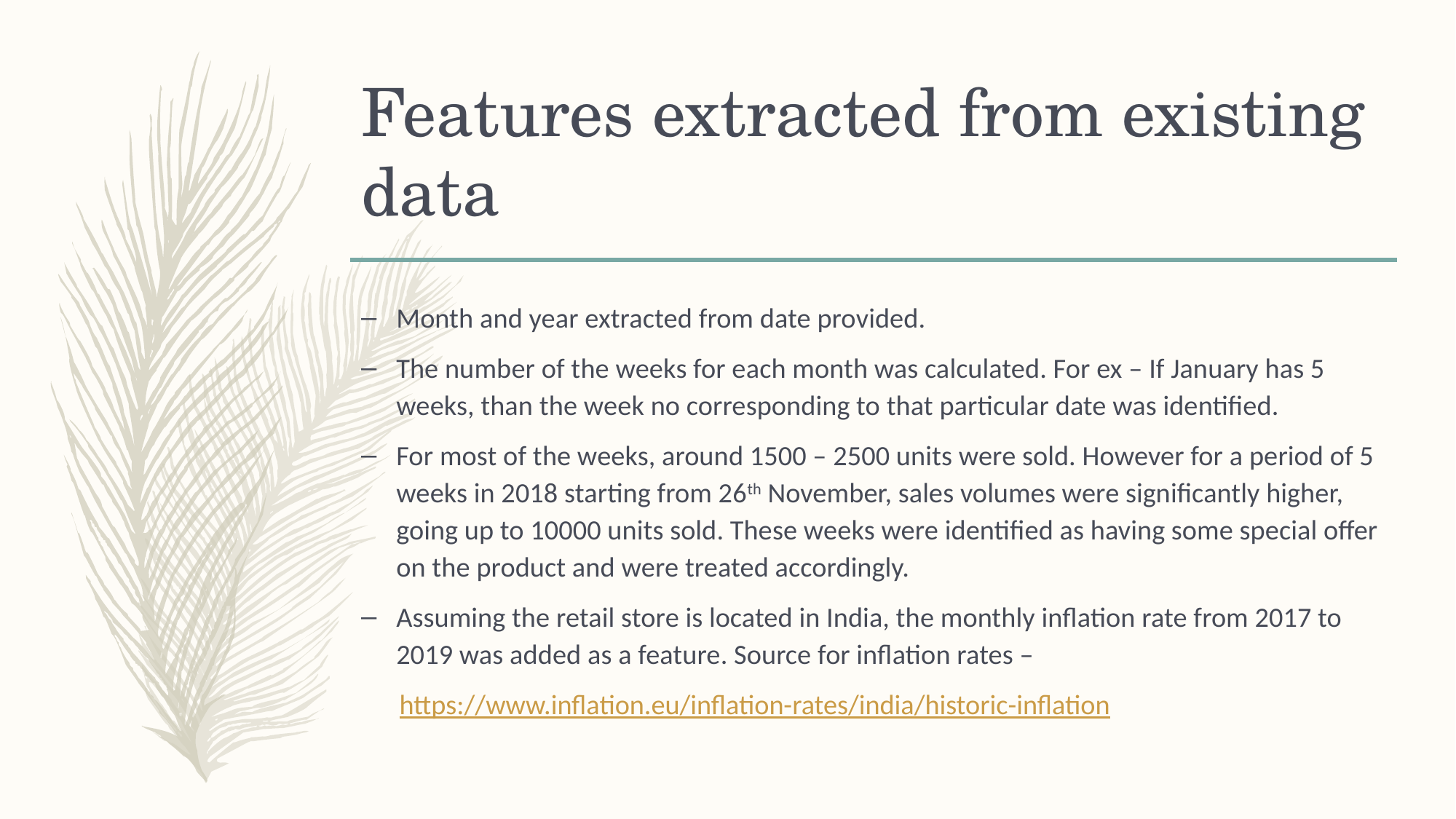

# Features extracted from existing data
Month and year extracted from date provided.
The number of the weeks for each month was calculated. For ex – If January has 5 weeks, than the week no corresponding to that particular date was identified.
For most of the weeks, around 1500 – 2500 units were sold. However for a period of 5 weeks in 2018 starting from 26th November, sales volumes were significantly higher, going up to 10000 units sold. These weeks were identified as having some special offer on the product and were treated accordingly.
Assuming the retail store is located in India, the monthly inflation rate from 2017 to 2019 was added as a feature. Source for inflation rates –
      https://www.inflation.eu/inflation-rates/india/historic-inflation